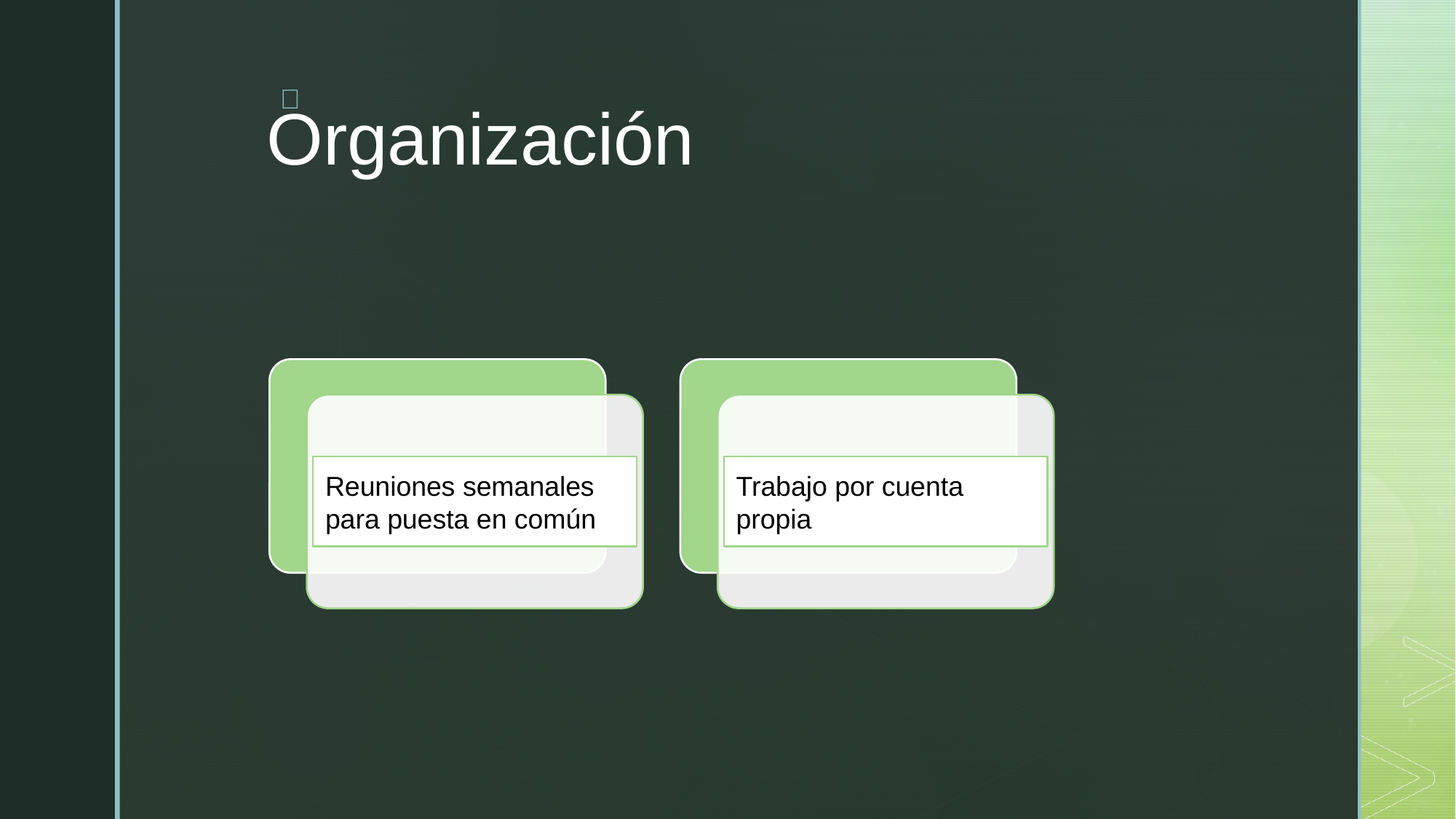

# Organización

Reuniones semanales para puesta en común

Trabajo por cuenta propia